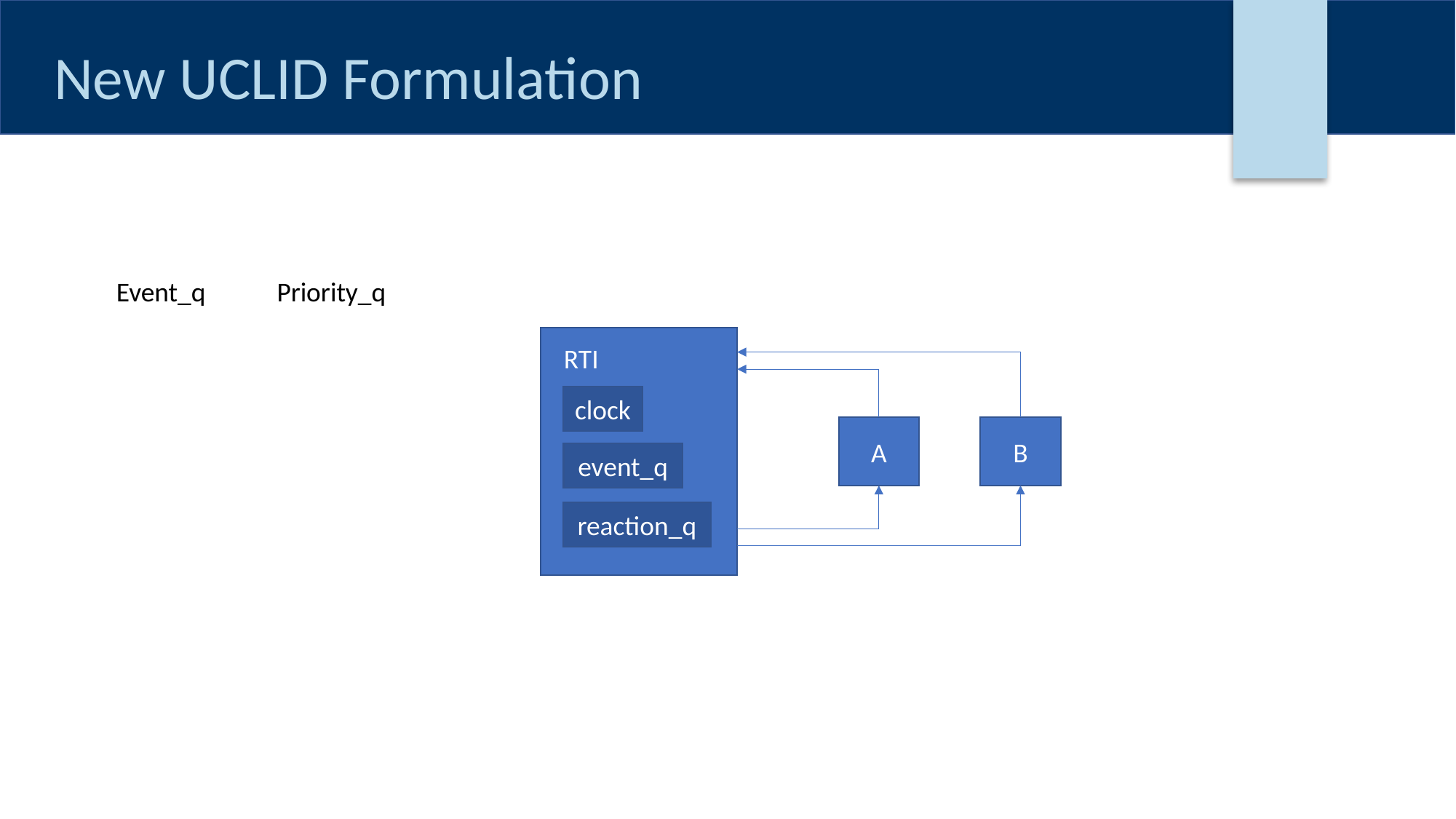

# New UCLID Formulation
Event_q
Priority_q

RTI
clock
event_q
reaction_q
A
B